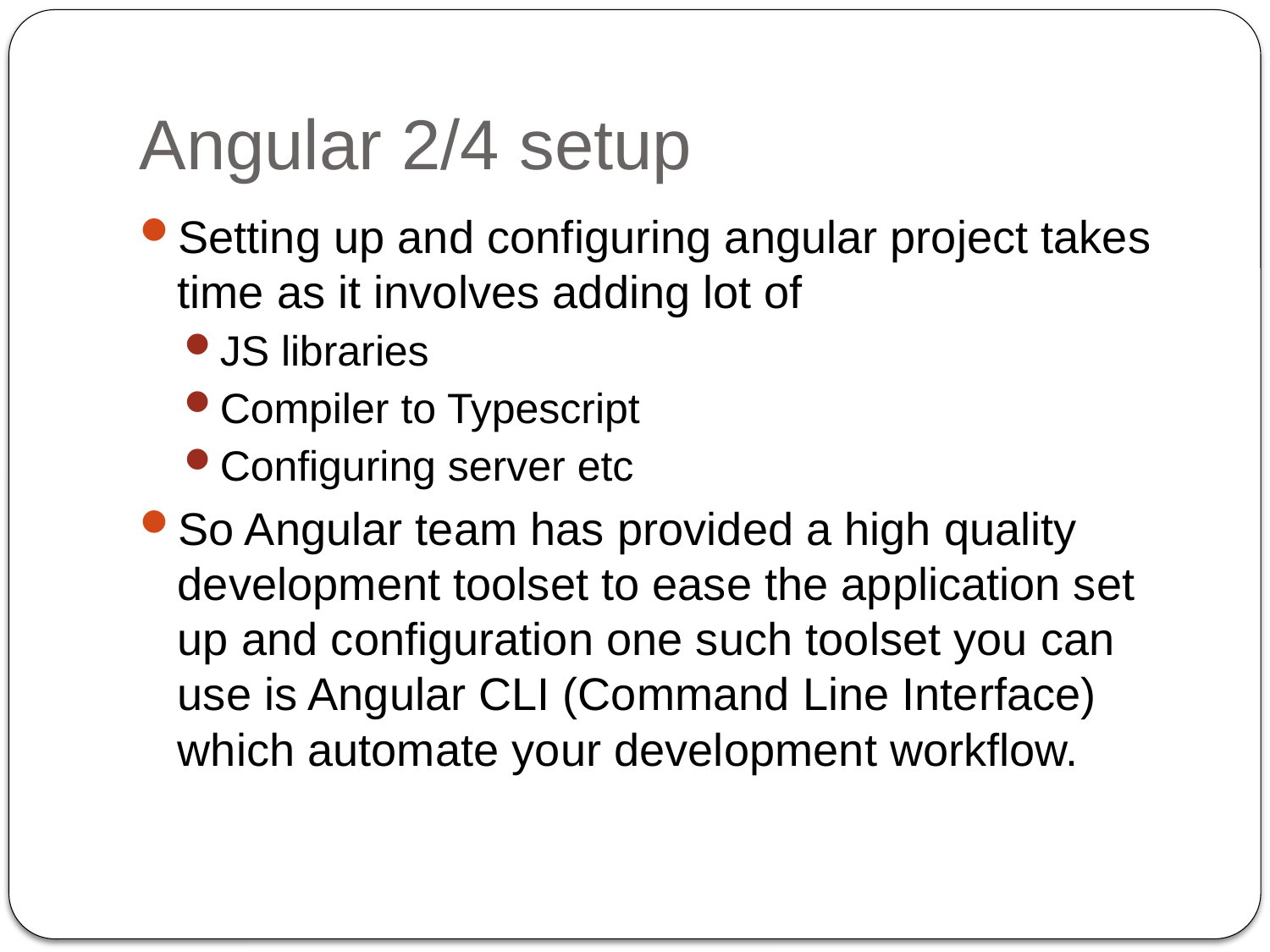

# Angular 2/4 setup
Setting up and configuring angular project takes time as it involves adding lot of
JS libraries
Compiler to Typescript
Configuring server etc
So Angular team has provided a high quality development toolset to ease the application set up and configuration one such toolset you can use is Angular CLI (Command Line Interface) which automate your development workflow.